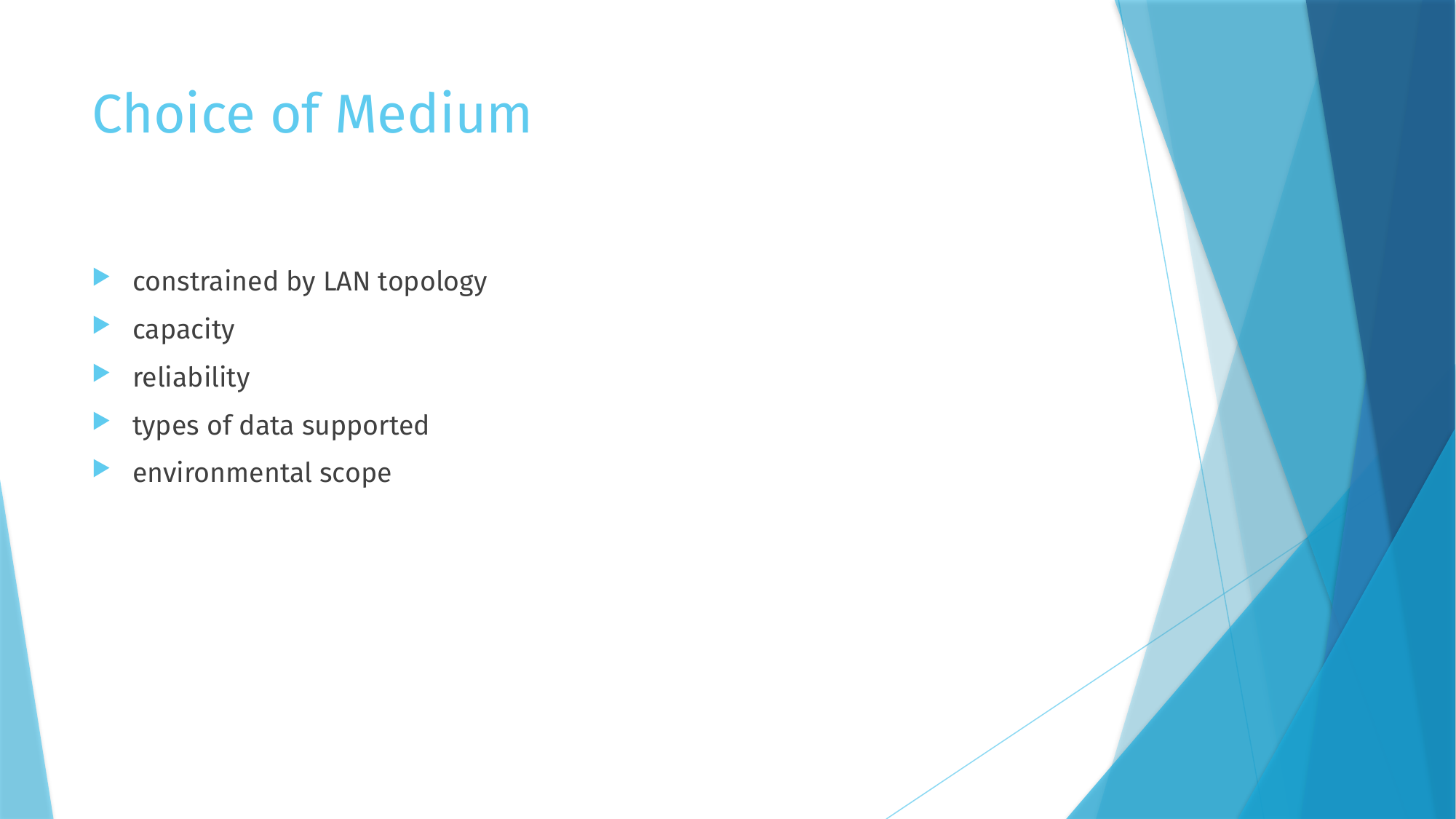

# Choice of Medium
constrained by LAN topology
capacity
reliability
types of data supported
environmental scope